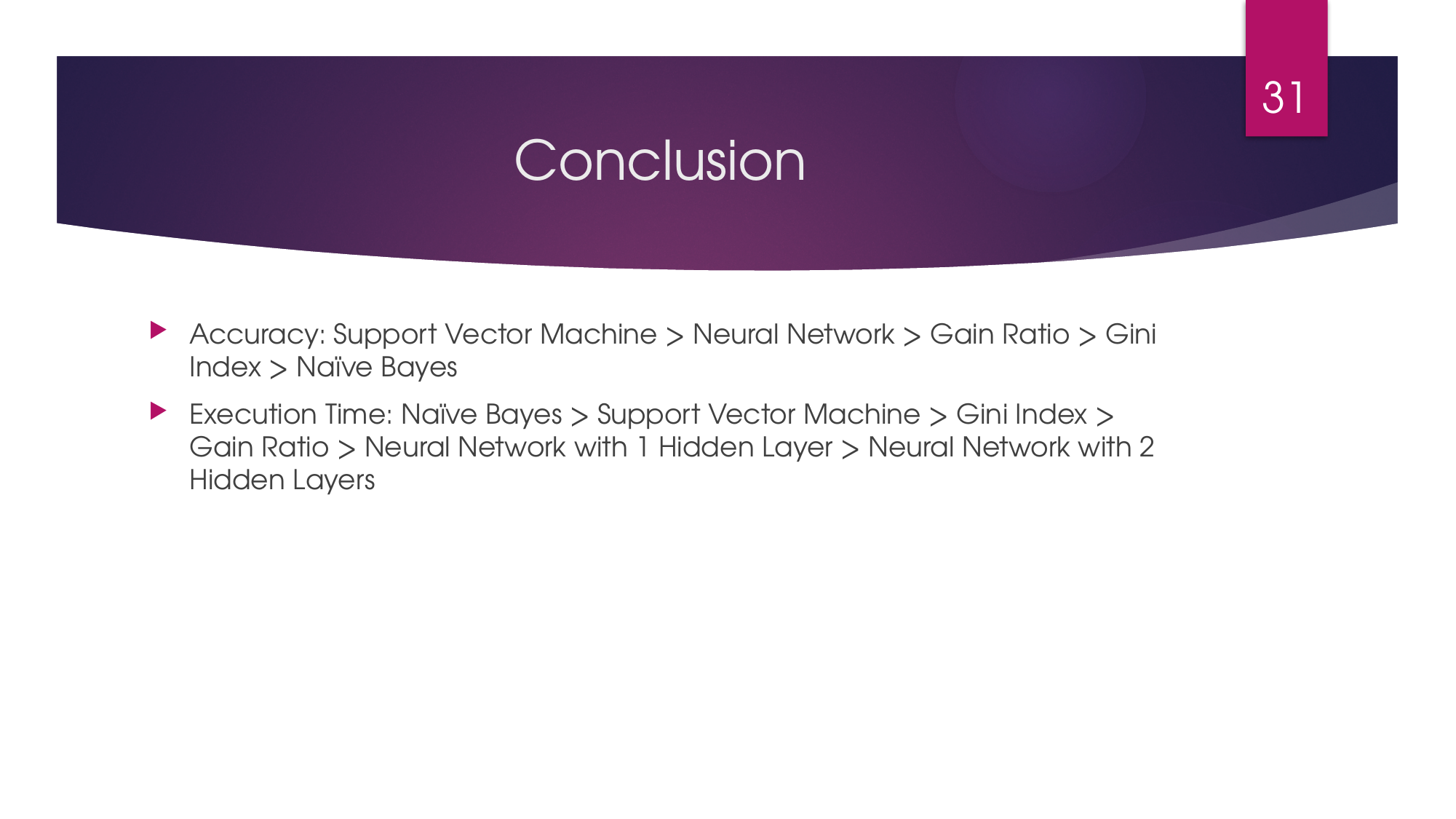

31
# Conclusion
Accuracy: Support Vector Machine > Neural Network > Gain Ratio > Gini Index > Naïve Bayes
Execution Time: Naïve Bayes > Support Vector Machine > Gini Index > Gain Ratio > Neural Network with 1 Hidden Layer > Neural Network with 2 Hidden Layers